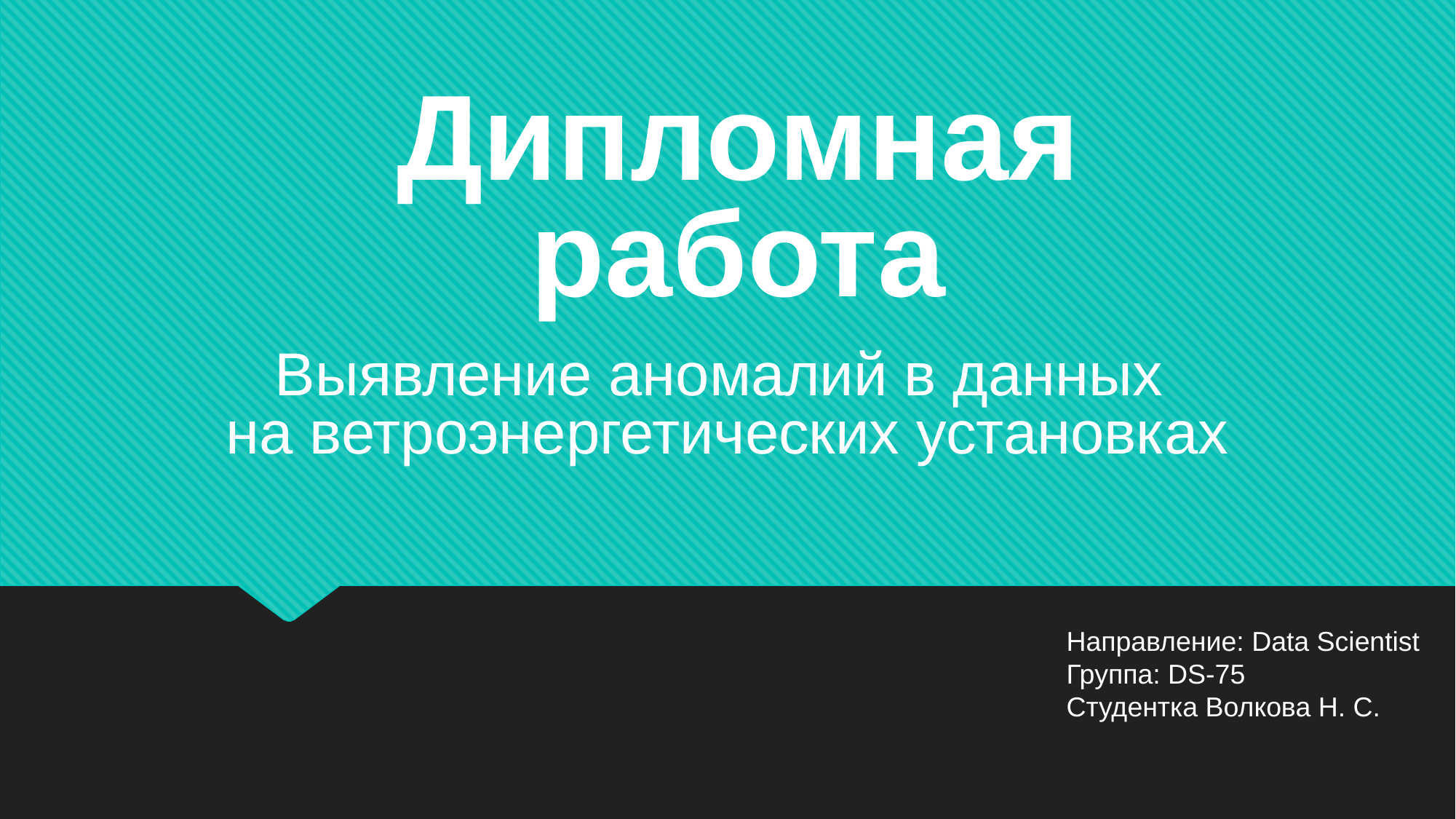

Дипломная работа
Выявление аномалий в данных
на ветроэнергетических установках
Направление: Data Scientist
Группа: DS-75
Студентка Волкова Н. С.